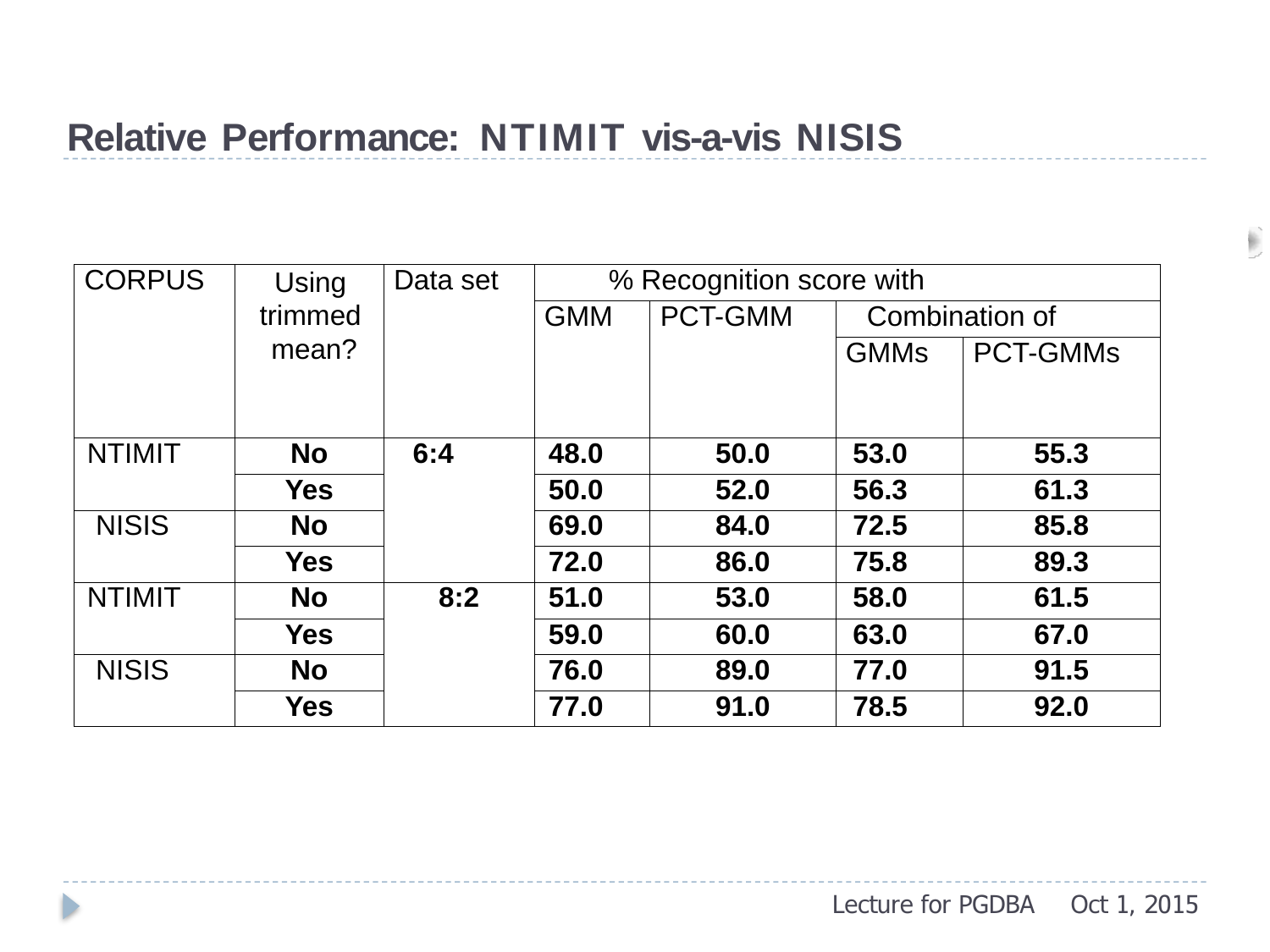

# Relative Performance:  NTIMIT vis-a-vis NISIS

| CORPUS | Using trimmed mean? | Data set | % Recognition score with |  |  |  |
| --- | --- | --- | --- | --- | --- | --- |
|  |  |  | GMM | PCT-GMM | Combination of |  |
|  |  |  |  |  | GMMs | PCT-GMMs |
| NTIMIT | No | 6:4 | 48.0 | 50.0 | 53.0 | 55.3 |
|  | Yes |  | 50.0 | 52.0 | 56.3 | 61.3 |
| NISIS | No |  | 69.0 | 84.0 | 72.5 | 85.8 |
|  | Yes |  | 72.0 | 86.0 | 75.8 | 89.3 |
| NTIMIT | No | 8:2 | 51.0 | 53.0 | 58.0 | 61.5 |
|  | Yes |  | 59.0 | 60.0 | 63.0 | 67.0 |
| NISIS | No |  | 76.0 | 89.0 | 77.0 | 91.5 |
|  | Yes |  | 77.0 | 91.0 | 78.5 | 92.0 |
Lecture for PGDBA
Oct 1, 2015